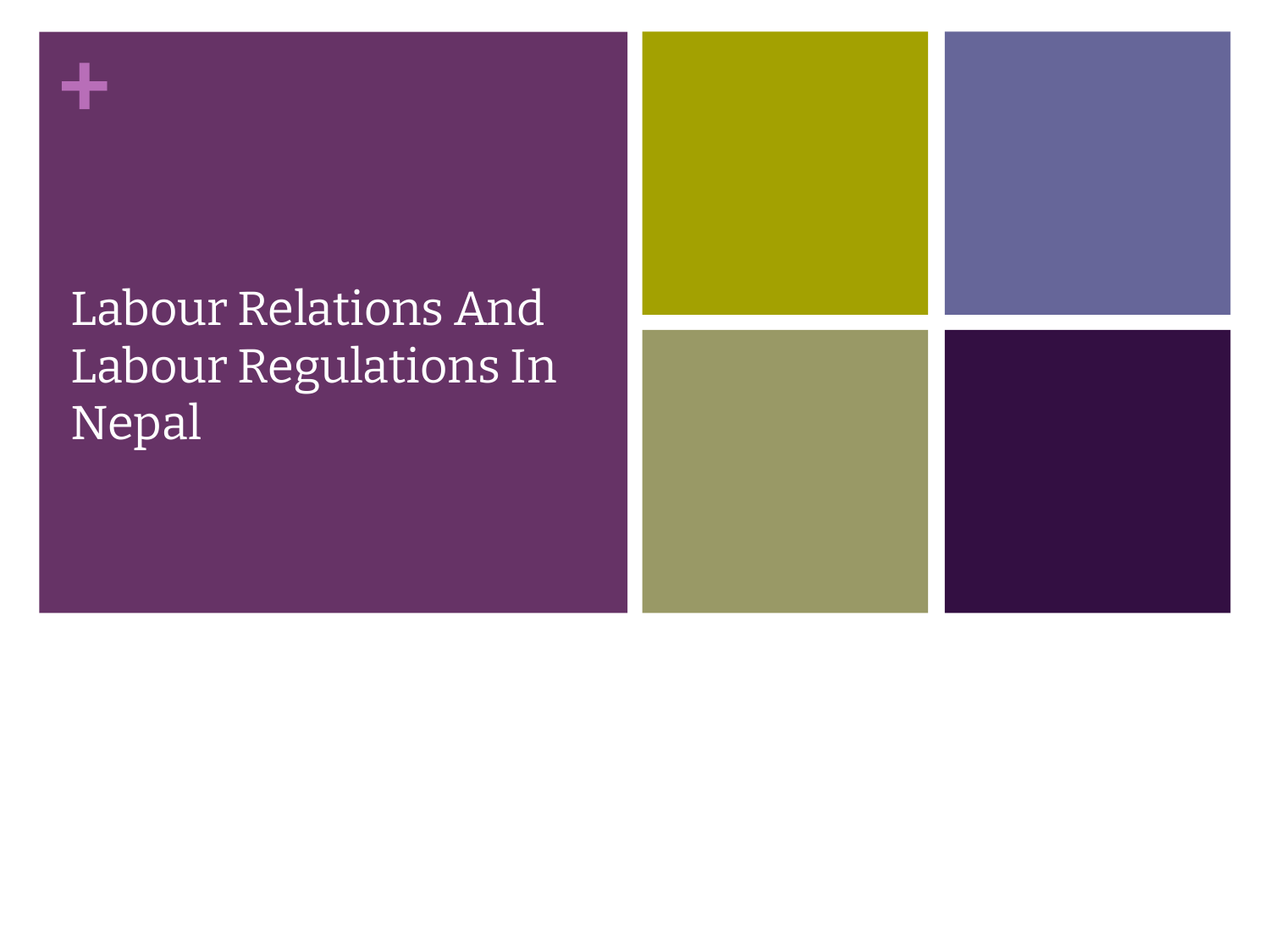

# Labour Relations And Labour Regulations In Nepal